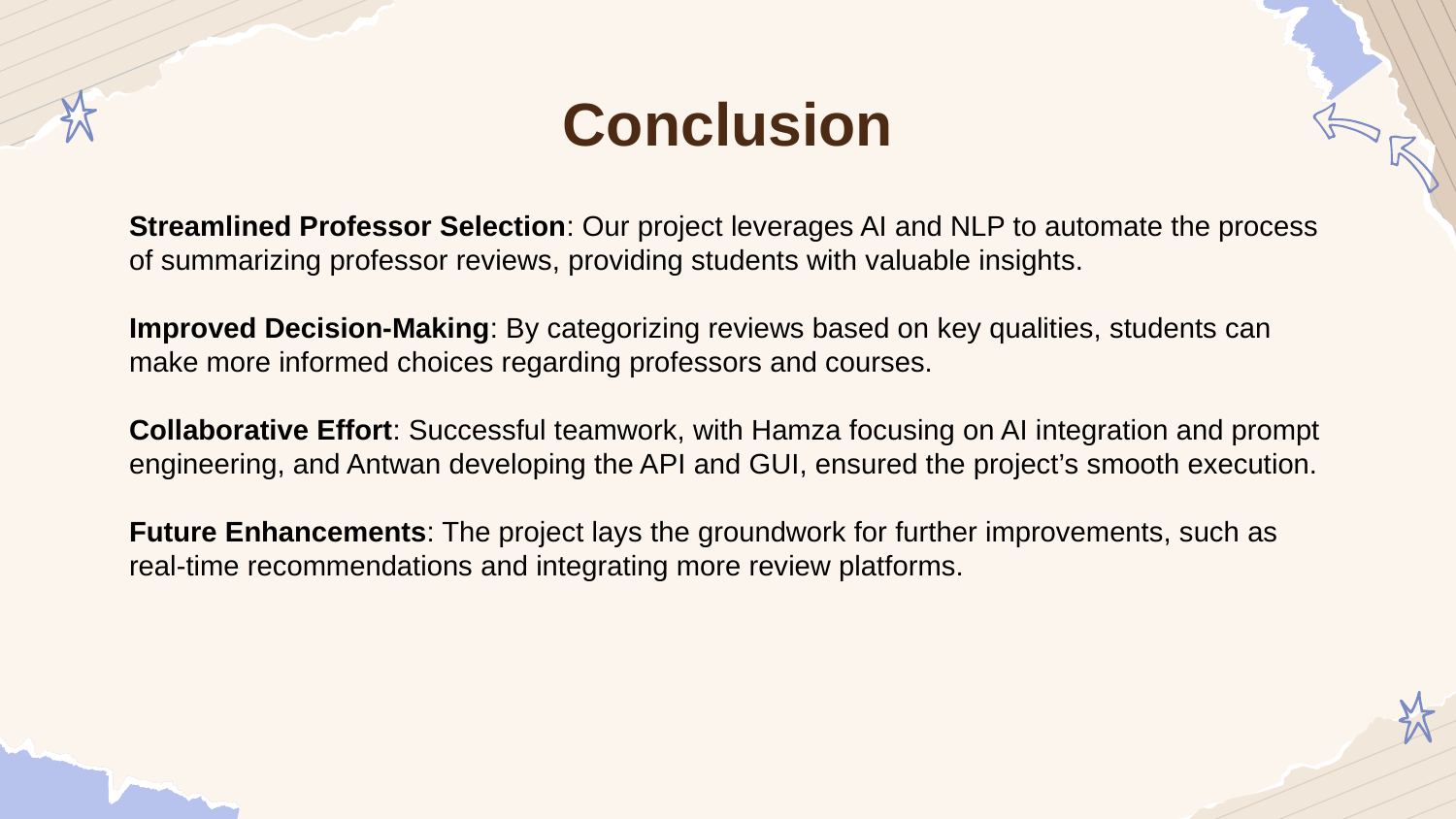

# Conclusion
Streamlined Professor Selection: Our project leverages AI and NLP to automate the process of summarizing professor reviews, providing students with valuable insights.

Improved Decision-Making: By categorizing reviews based on key qualities, students can make more informed choices regarding professors and courses.

Collaborative Effort: Successful teamwork, with Hamza focusing on AI integration and prompt engineering, and Antwan developing the API and GUI, ensured the project’s smooth execution.

Future Enhancements: The project lays the groundwork for further improvements, such as real-time recommendations and integrating more review platforms.